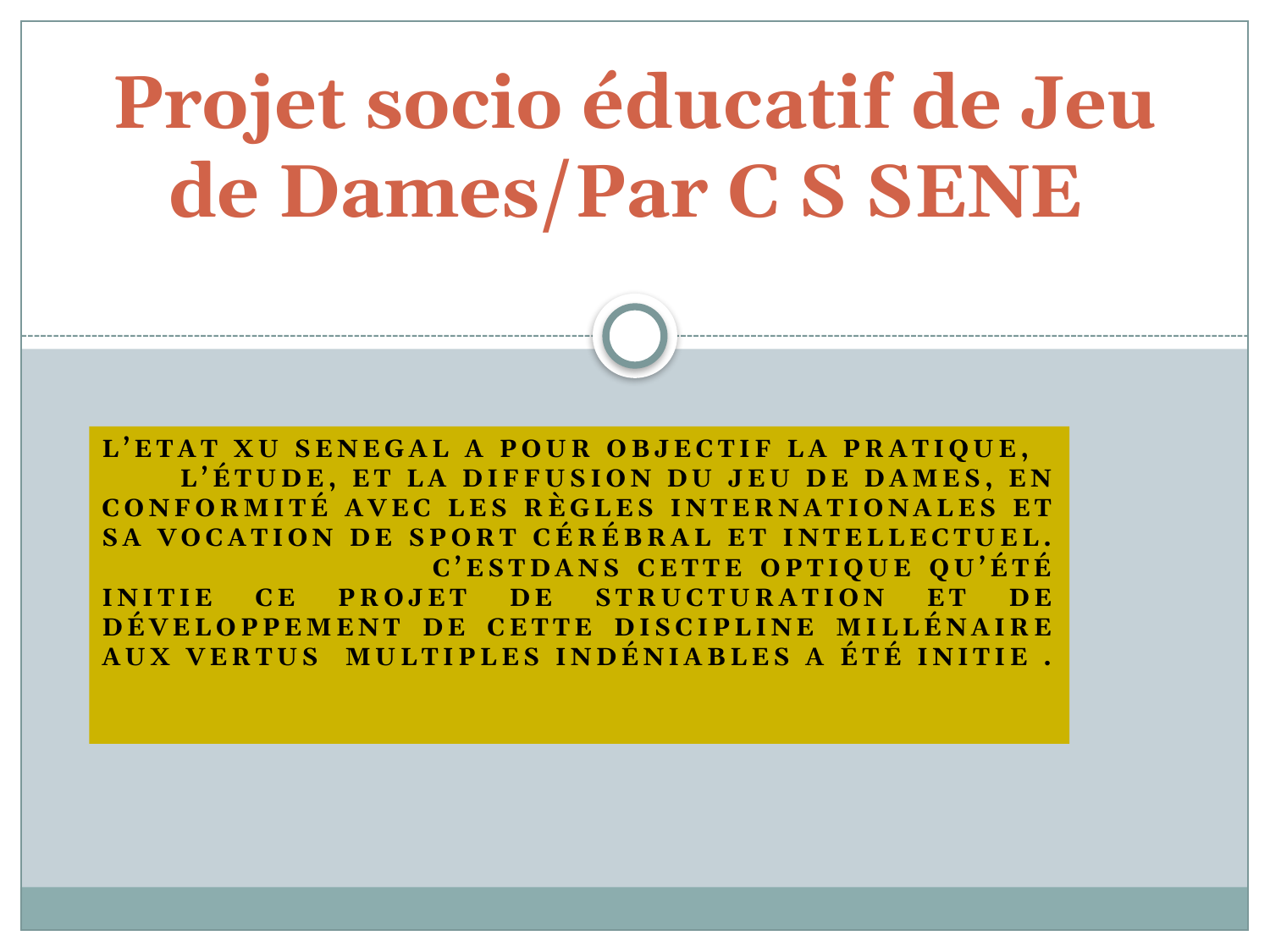

# Projet socio éducatif de Jeu de Dames/Par C S SENE
L’etat xu senegal a pour objectif la pratique,          l’étude, et la diffusion du jeu de dames, en conformité avec les règles internationales et sa vocation de sport cérébral et intellectuel.                         C’estDans cette optique qu’été initie ce projet de structuration et de développement de cette discipline millénaire aux vertus  multiples indéniables a été initie .